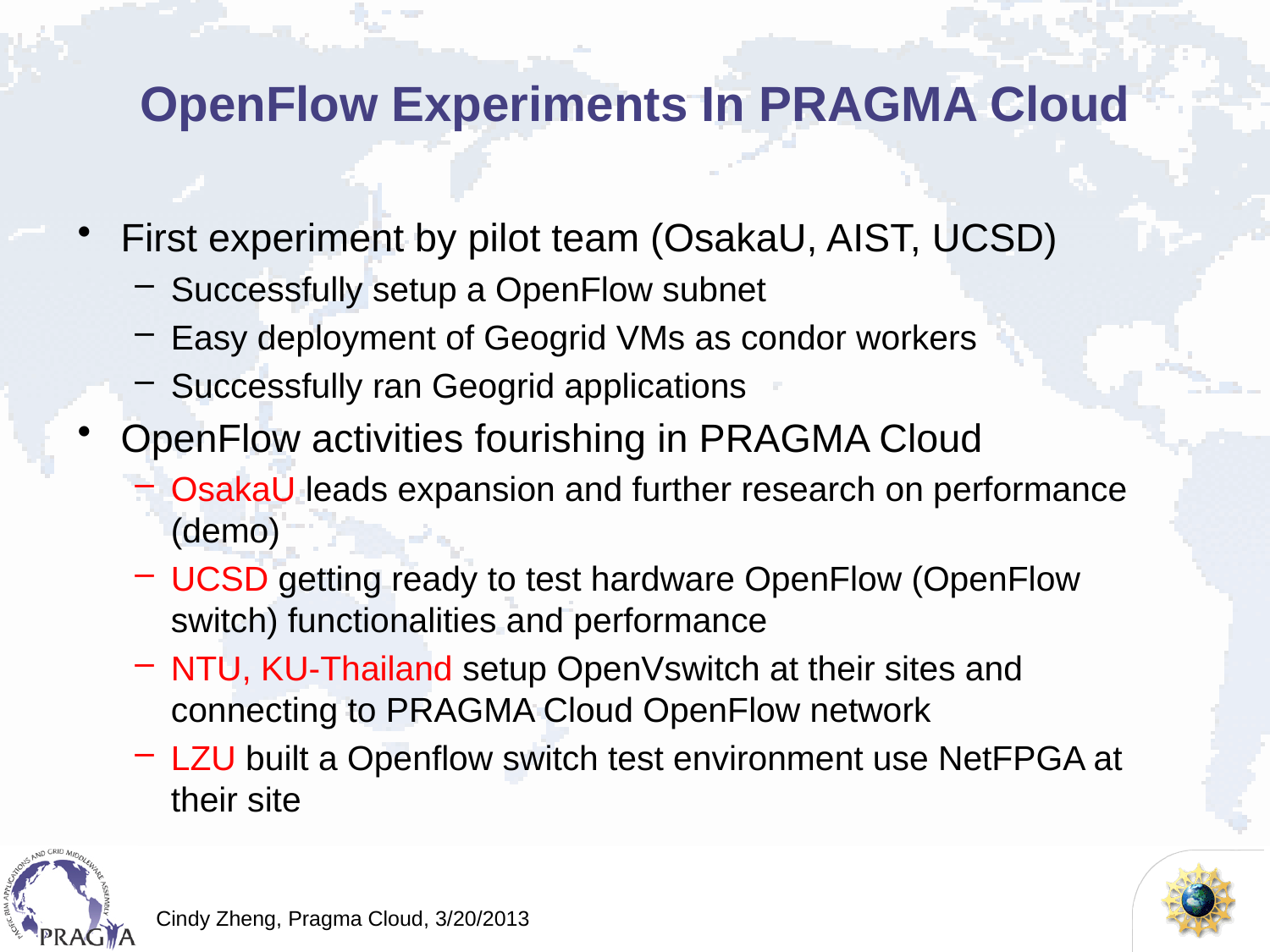

# OpenFlow Experiments In PRAGMA Cloud
First experiment by pilot team (OsakaU, AIST, UCSD)
Successfully setup a OpenFlow subnet
Easy deployment of Geogrid VMs as condor workers
Successfully ran Geogrid applications
OpenFlow activities fourishing in PRAGMA Cloud
OsakaU leads expansion and further research on performance (demo)
UCSD getting ready to test hardware OpenFlow (OpenFlow switch) functionalities and performance
NTU, KU-Thailand setup OpenVswitch at their sites and connecting to PRAGMA Cloud OpenFlow network
LZU built a Openflow switch test environment use NetFPGA at their site